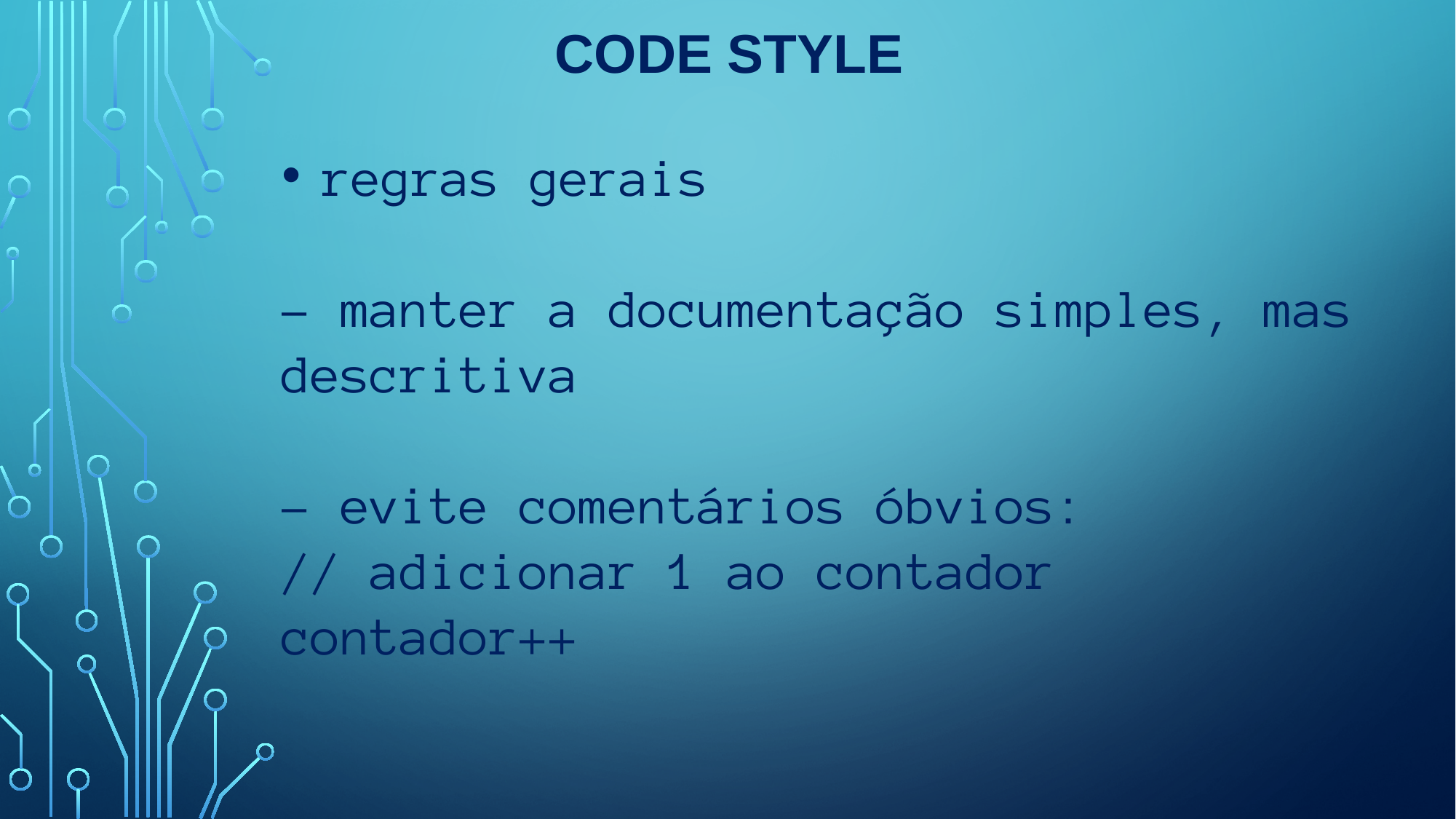

# Code Style
regras gerais

- manter a documentação simples, mas descritiva

- evite comentários óbvios:
// adicionar 1 ao contador
contador++